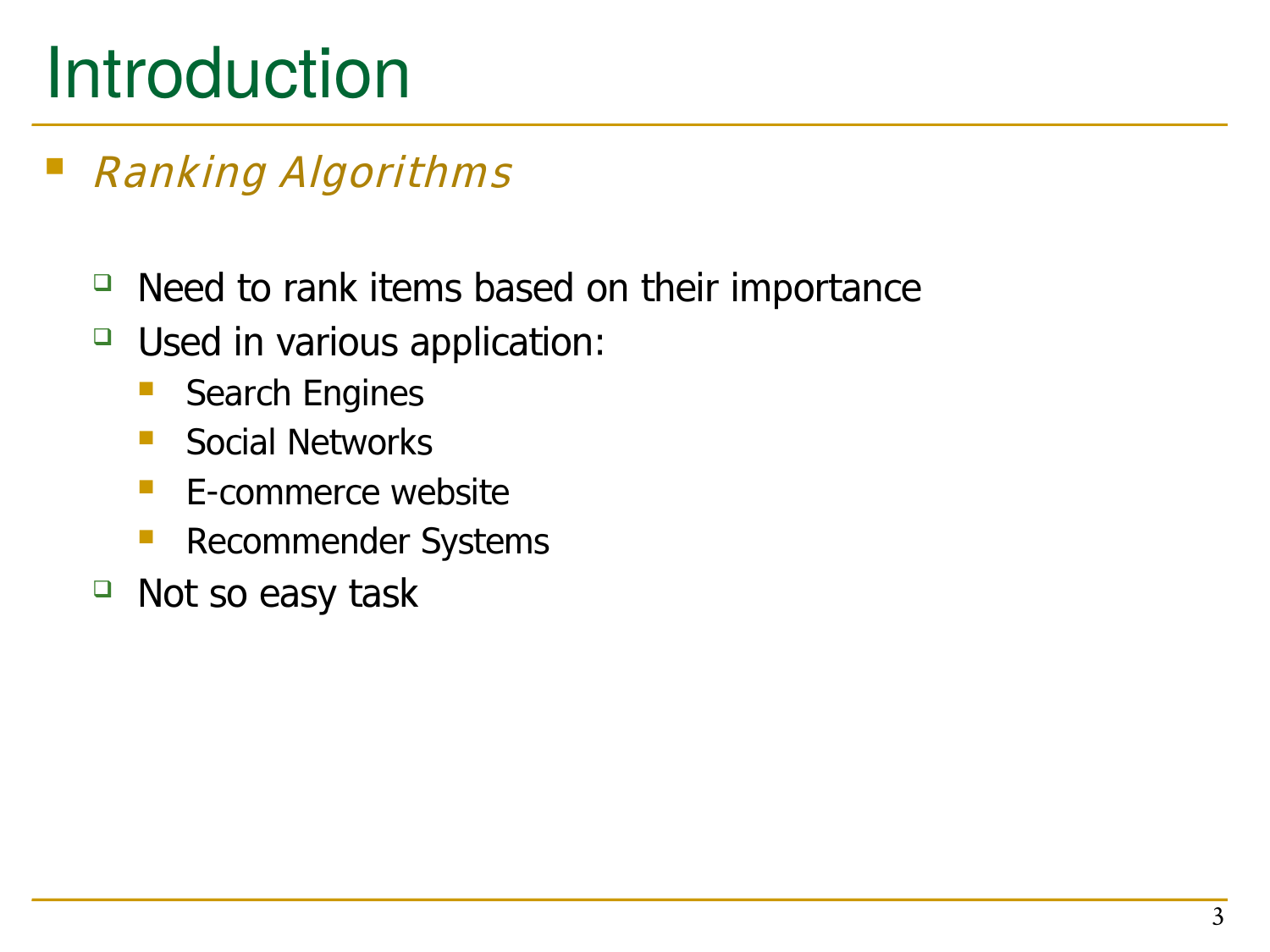

# Introduction
Ranking Algorithms

Need to rank items based on their importance
Used in various application:
Search Engines
Social Networks
E-commerce website
Recommender Systems
Not so easy task
3